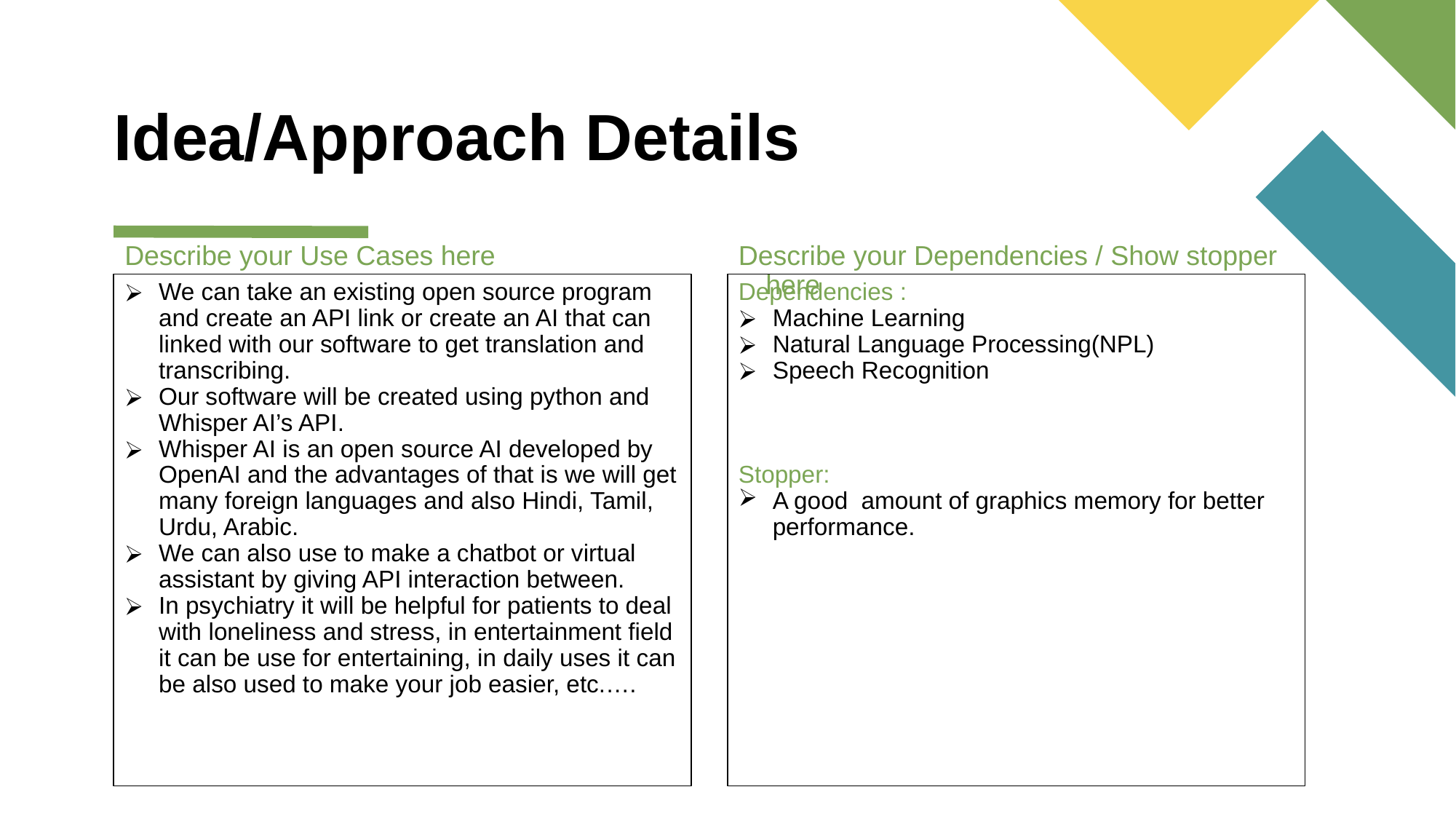

# Idea/Approach Details
Describe your Use Cases here
Describe your Dependencies / Show stopper here
Dependencies :
Machine Learning
Natural Language Processing(NPL)
Speech Recognition

Stopper:
A good  amount of graphics memory for better performance.
We can take an existing open source program and create an API link or create an AI that can linked with our software to get translation and transcribing.
Our software will be created using python and Whisper AI’s API.
Whisper AI is an open source AI developed by OpenAI and the advantages of that is we will get many foreign languages and also Hindi, Tamil, Urdu, Arabic.
We can also use to make a chatbot or virtual assistant by giving API interaction between.
In psychiatry it will be helpful for patients to deal with loneliness and stress, in entertainment field it can be use for entertaining, in daily uses it can be also used to make your job easier, etc.….